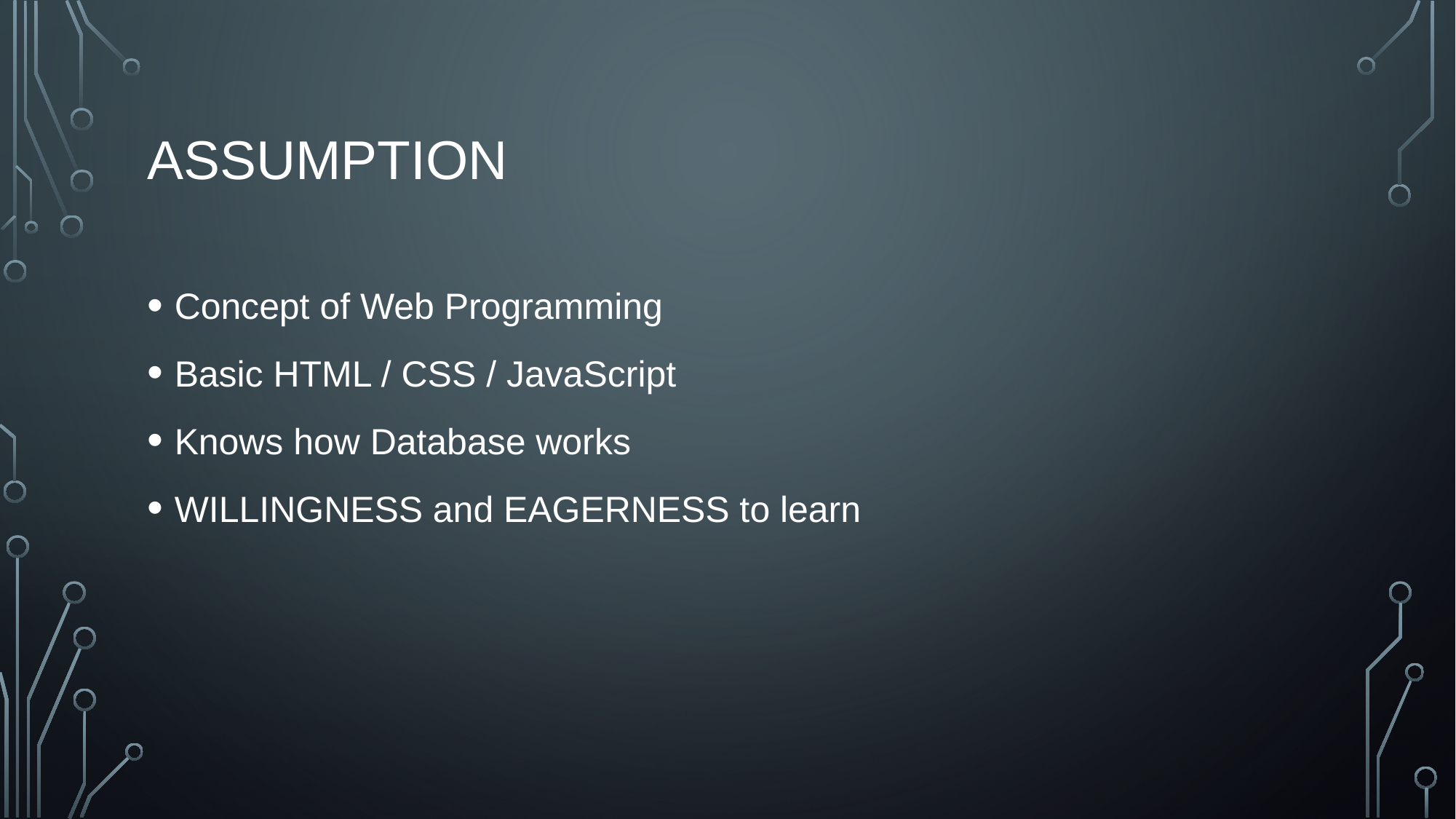

# assumption
Concept of Web Programming
Basic HTML / CSS / JavaScript
Knows how Database works
WILLINGNESS and EAGERNESS to learn